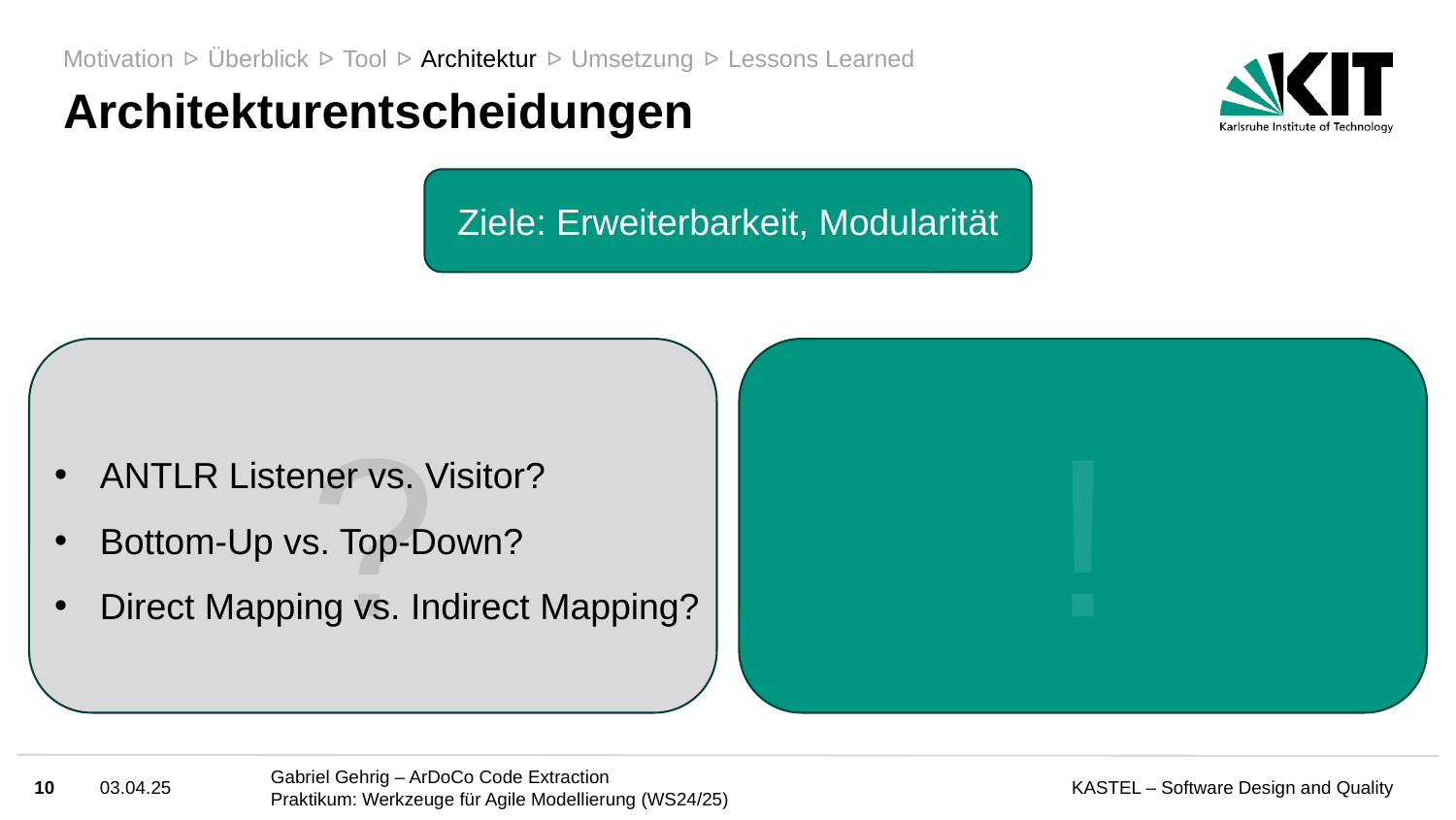

Motivation
Überblick
Tool
Architektur
Umsetzung
Lessons Learned
ᐅ
ᐅ
ᐅ
ᐅ
ᐅ
# Architekturentscheidungen
Ziele: Erweiterbarkeit, Modularität
?
!
ANTLR Listener vs. Visitor?
Bottom-Up vs. Top-Down?
Direct Mapping vs. Indirect Mapping?
10
03.04.25